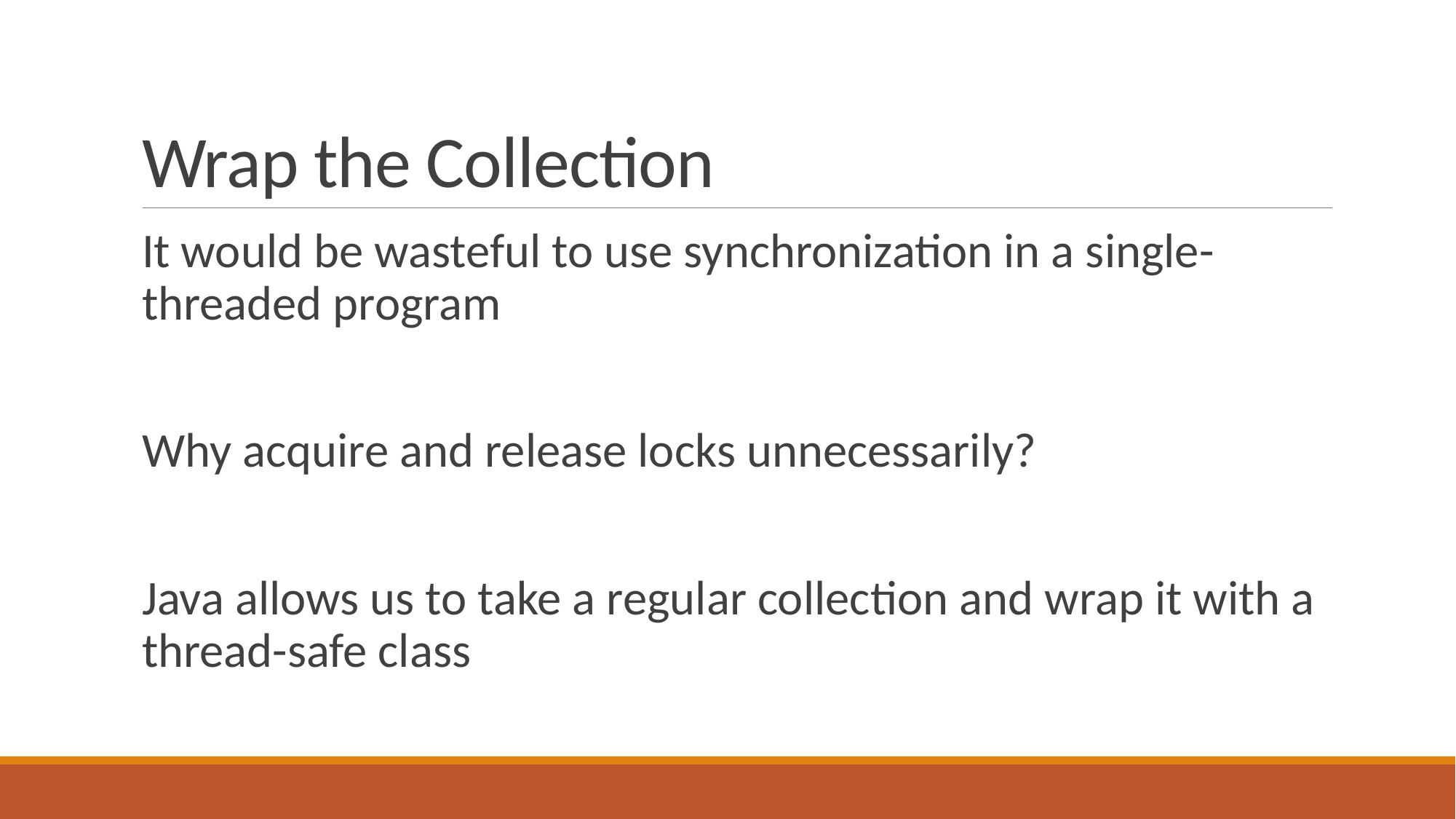

# Wrap the Collection
It would be wasteful to use synchronization in a single-threaded program

Why acquire and release locks unnecessarily?

Java allows us to take a regular collection and wrap it with a thread-safe class